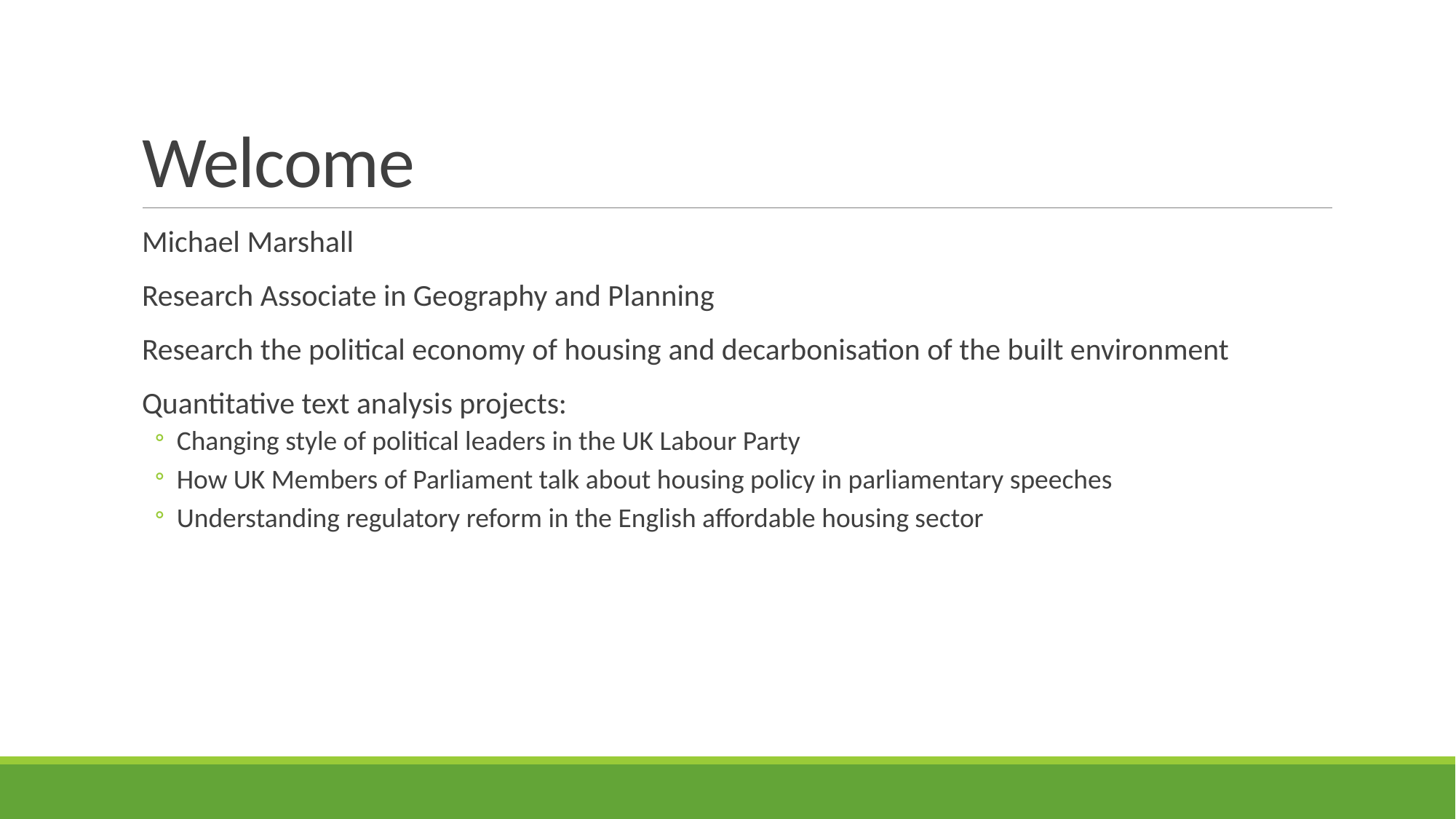

# Welcome
Michael Marshall
Research Associate in Geography and Planning
Research the political economy of housing and decarbonisation of the built environment
Quantitative text analysis projects:
Changing style of political leaders in the UK Labour Party
How UK Members of Parliament talk about housing policy in parliamentary speeches
Understanding regulatory reform in the English affordable housing sector